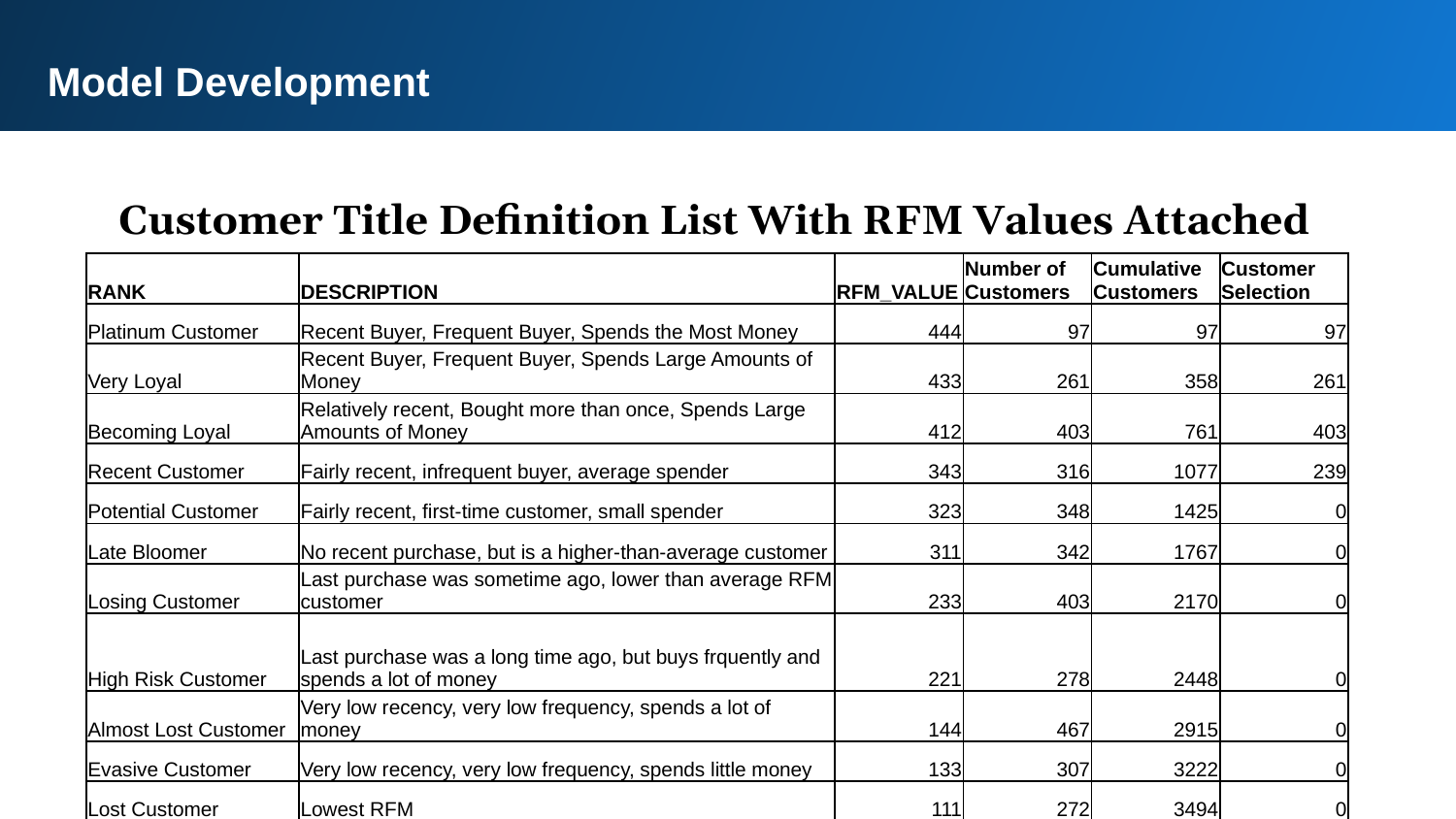

Model Development
Customer Title Definition List With RFM Values Attached
| RANK | DESCRIPTION | RFM\_VALUE | Number of Customers | Cumulative Customers | Customer Selection |
| --- | --- | --- | --- | --- | --- |
| Platinum Customer | Recent Buyer, Frequent Buyer, Spends the Most Money | 444 | 97 | 97 | 97 |
| Very Loyal | Recent Buyer, Frequent Buyer, Spends Large Amounts of Money | 433 | 261 | 358 | 261 |
| Becoming Loyal | Relatively recent, Bought more than once, Spends Large Amounts of Money | 412 | 403 | 761 | 403 |
| Recent Customer | Fairly recent, infrequent buyer, average spender | 343 | 316 | 1077 | 239 |
| Potential Customer | Fairly recent, first-time customer, small spender | 323 | 348 | 1425 | 0 |
| Late Bloomer | No recent purchase, but is a higher-than-average customer | 311 | 342 | 1767 | 0 |
| Losing Customer | Last purchase was sometime ago, lower than average RFM customer | 233 | 403 | 2170 | 0 |
| High Risk Customer | Last purchase was a long time ago, but buys frquently and spends a lot of money | 221 | 278 | 2448 | 0 |
| Almost Lost Customer | Very low recency, very low frequency, spends a lot of money | 144 | 467 | 2915 | 0 |
| Evasive Customer | Very low recency, very low frequency, spends little money | 133 | 307 | 3222 | 0 |
| Lost Customer | Lowest RFM | 111 | 272 | 3494 | 0 |